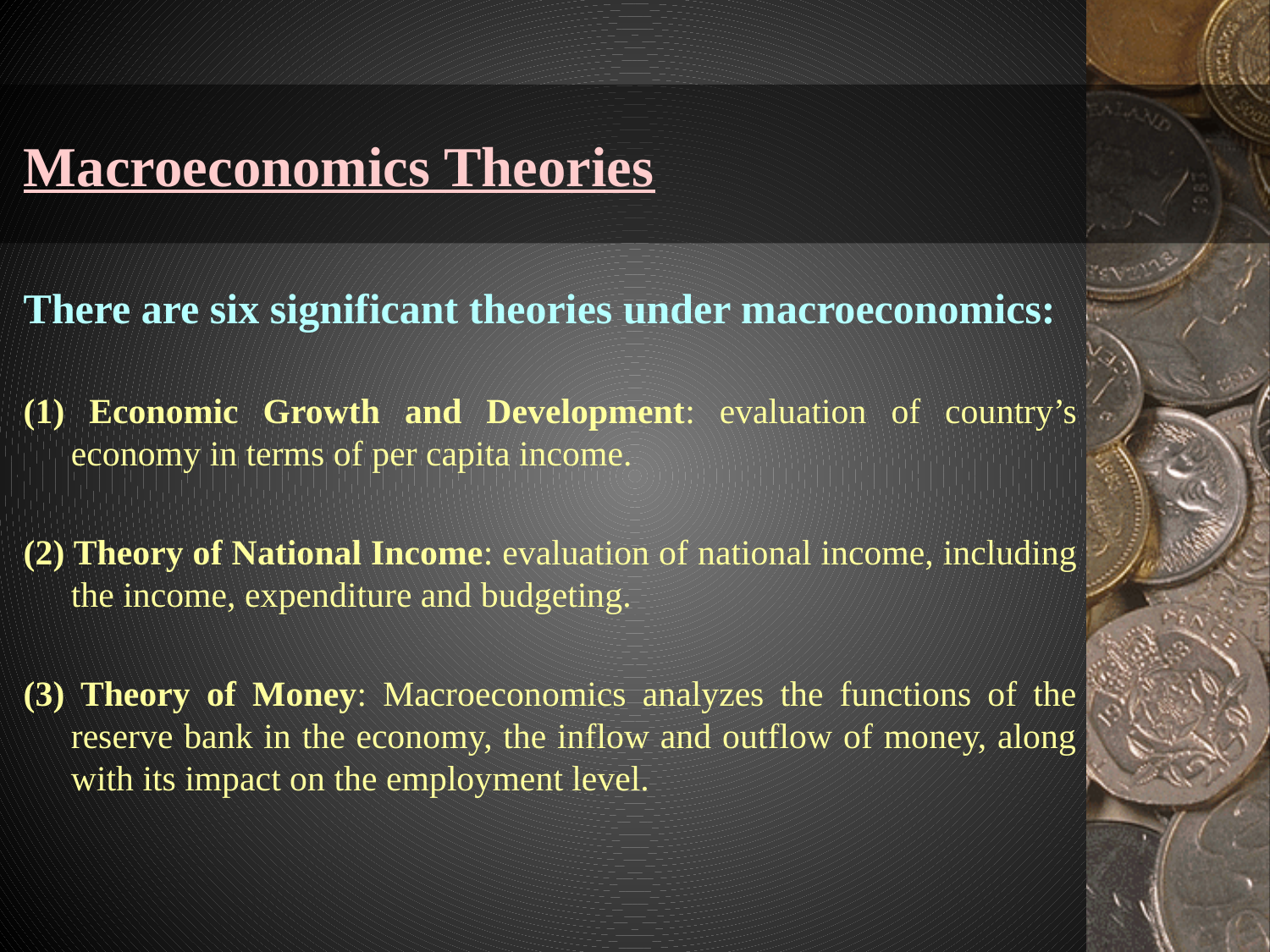

# Macroeconomics Theories
There are six significant theories under macroeconomics:

(1) Economic Growth and Development: evaluation of country’s economy in terms of per capita income.

(2) Theory of National Income: evaluation of national income, including the income, expenditure and budgeting.

(3) Theory of Money: Macroeconomics analyzes the functions of the reserve bank in the economy, the inflow and outflow of money, along with its impact on the employment level.